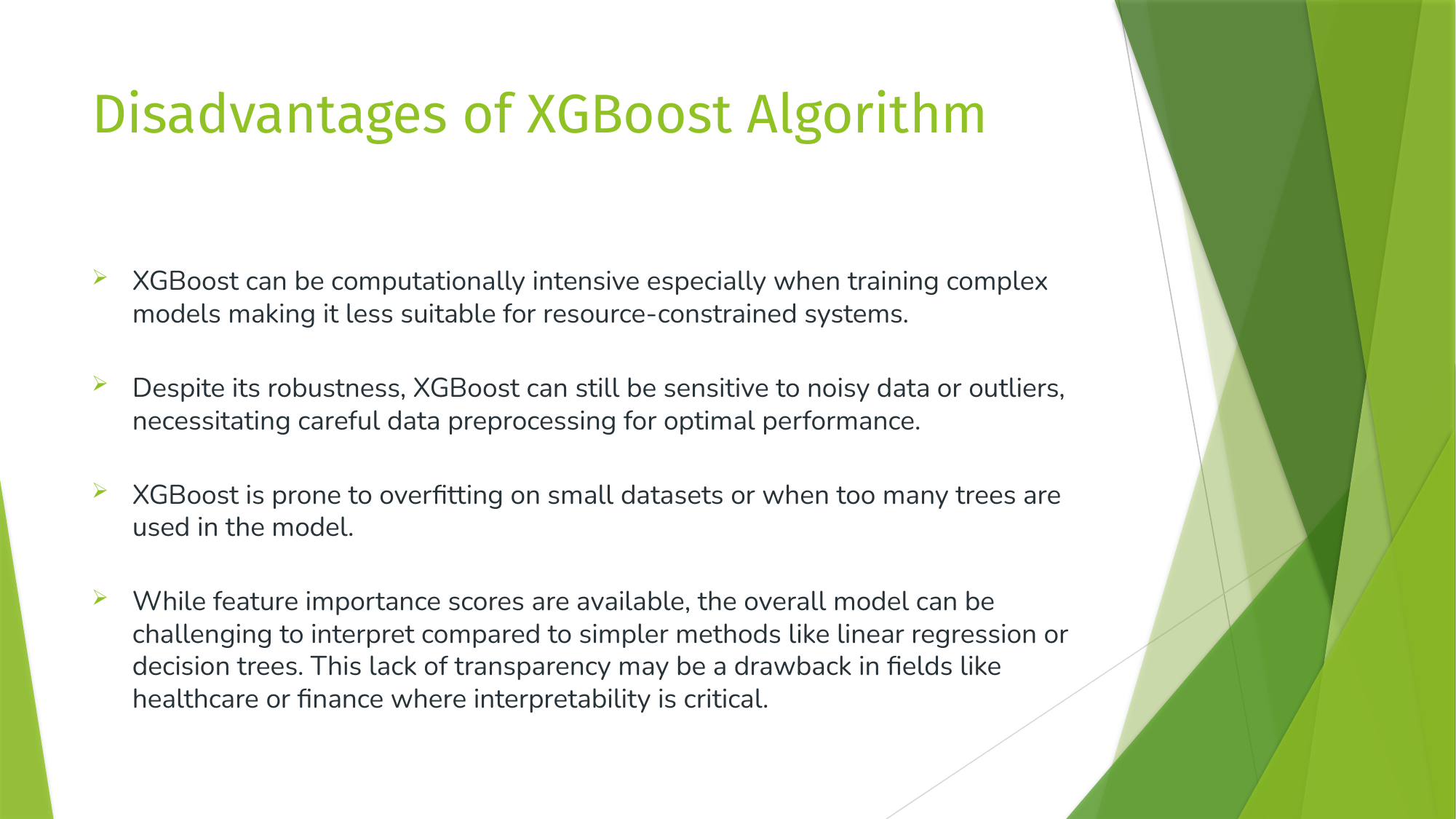

# Disadvantages of XGBoost Algorithm
XGBoost can be computationally intensive especially when training complex models making it less suitable for resource-constrained systems.
Despite its robustness, XGBoost can still be sensitive to noisy data or outliers, necessitating careful data preprocessing for optimal performance.
XGBoost is prone to overfitting on small datasets or when too many trees are used in the model.
While feature importance scores are available, the overall model can be challenging to interpret compared to simpler methods like linear regression or decision trees. This lack of transparency may be a drawback in fields like healthcare or finance where interpretability is critical.